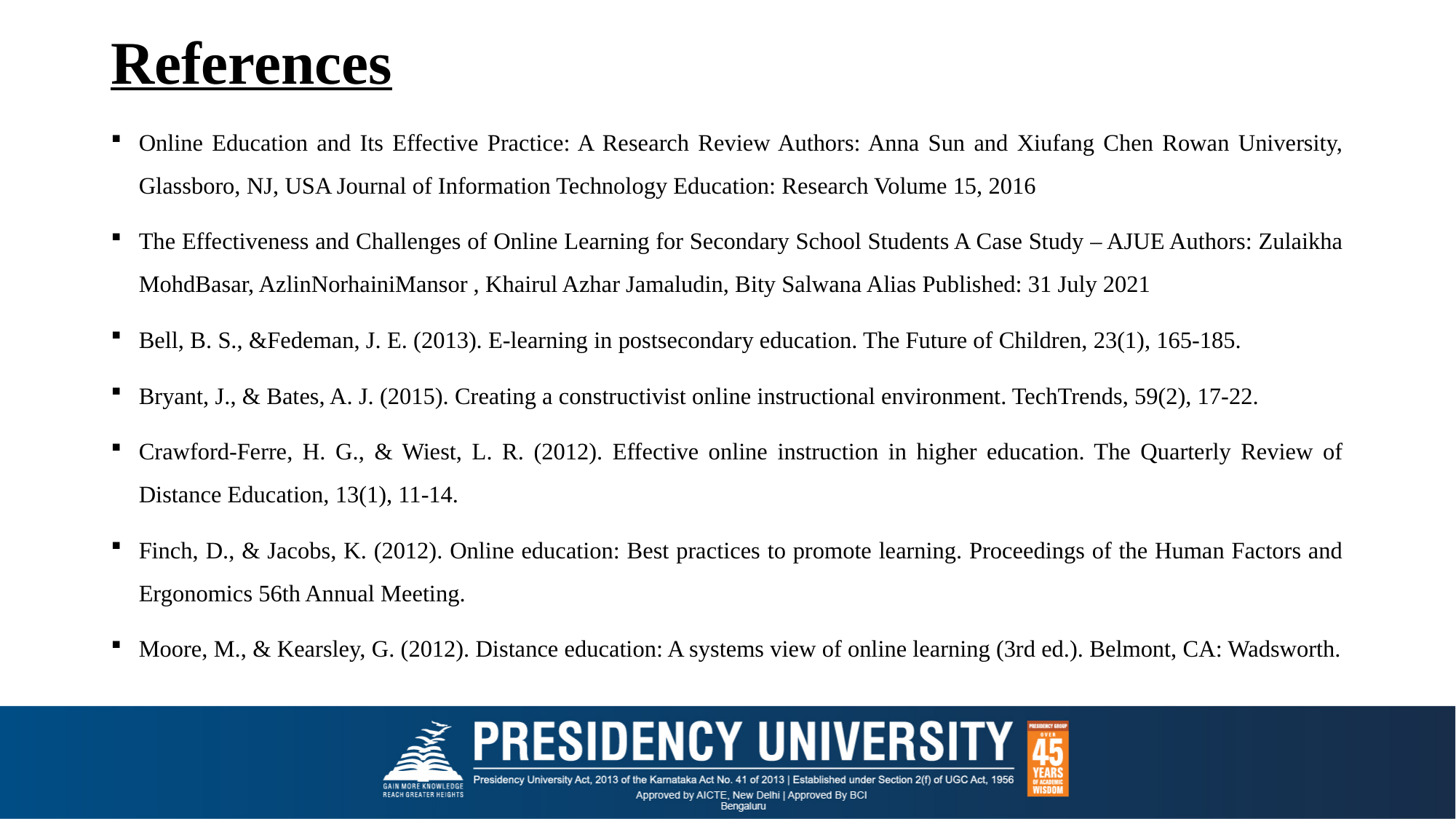

# References
Online Education and Its Effective Practice: A Research Review Authors: Anna Sun and Xiufang Chen Rowan University, Glassboro, NJ, USA Journal of Information Technology Education: Research Volume 15, 2016
The Effectiveness and Challenges of Online Learning for Secondary School Students A Case Study – AJUE Authors: Zulaikha MohdBasar, AzlinNorhainiMansor , Khairul Azhar Jamaludin, Bity Salwana Alias Published: 31 July 2021
Bell, B. S., &Fedeman, J. E. (2013). E-learning in postsecondary education. The Future of Children, 23(1), 165-185.
Bryant, J., & Bates, A. J. (2015). Creating a constructivist online instructional environment. TechTrends, 59(2), 17-22.
Crawford-Ferre, H. G., & Wiest, L. R. (2012). Effective online instruction in higher education. The Quarterly Review of Distance Education, 13(1), 11-14.
Finch, D., & Jacobs, K. (2012). Online education: Best practices to promote learning. Proceedings of the Human Factors and Ergonomics 56th Annual Meeting.
Moore, M., & Kearsley, G. (2012). Distance education: A systems view of online learning (3rd ed.). Belmont, CA: Wadsworth.